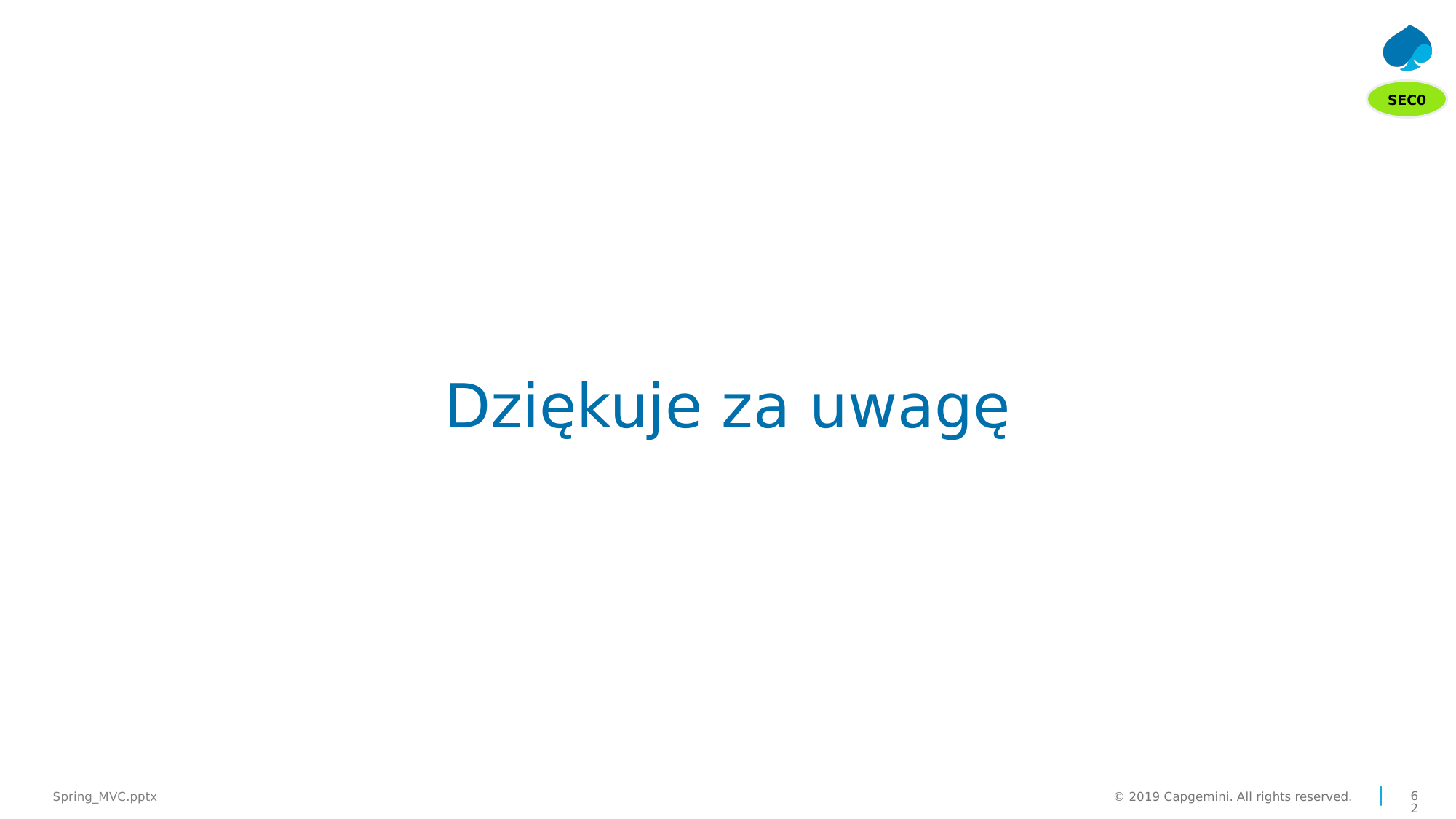

Dziękuje za uwagę
SEC0
© 2019 Capgemini. All rights reserved.
62